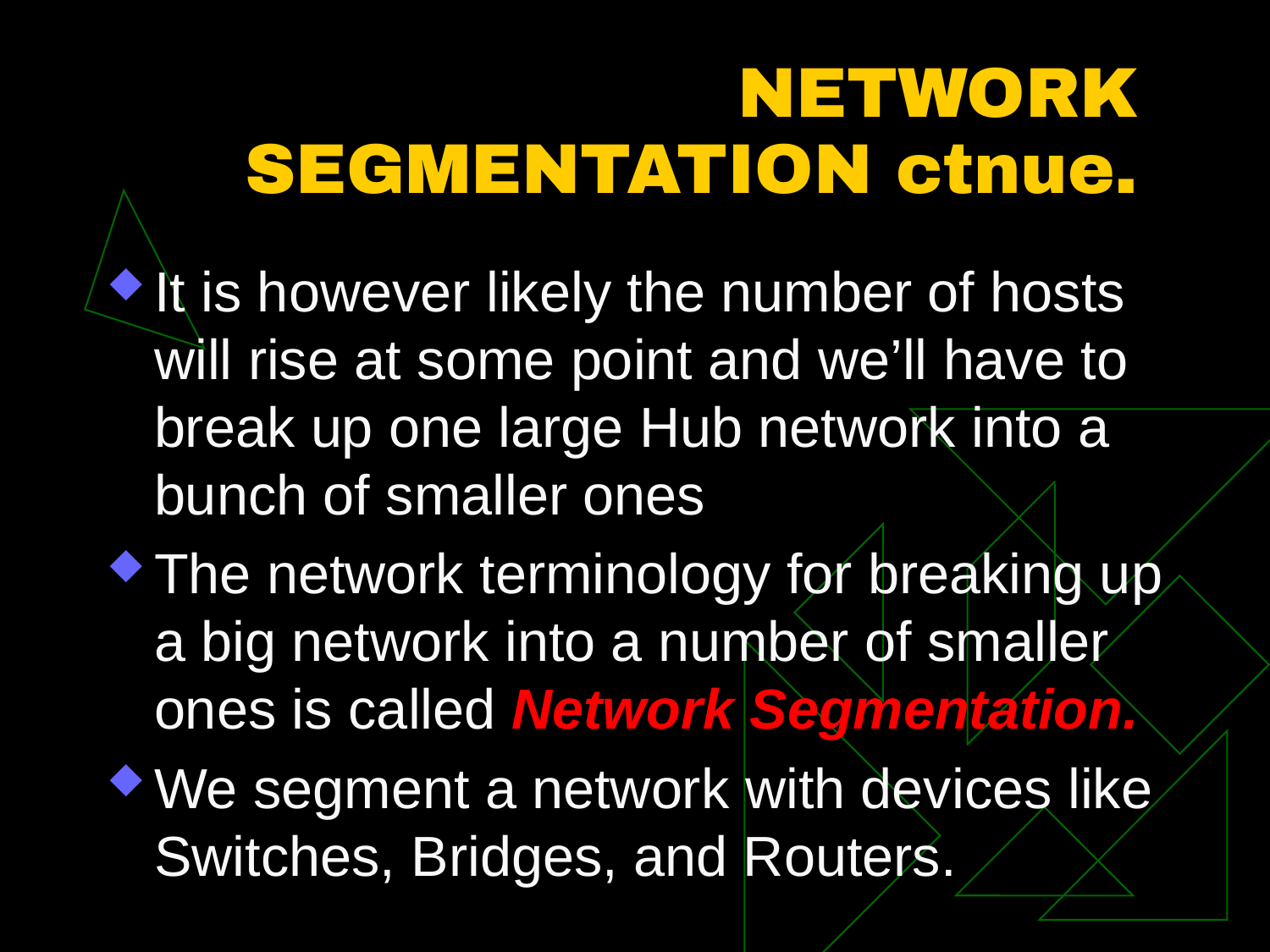

# NETWORK SEGMENTATION ctnue.
It is however likely the number of hosts will rise at some point and we’ll have to break up one large Hub network into a bunch of smaller ones
The network terminology for breaking up a big network into a number of smaller ones is called Network Segmentation.
We segment a network with devices like Switches, Bridges, and Routers.